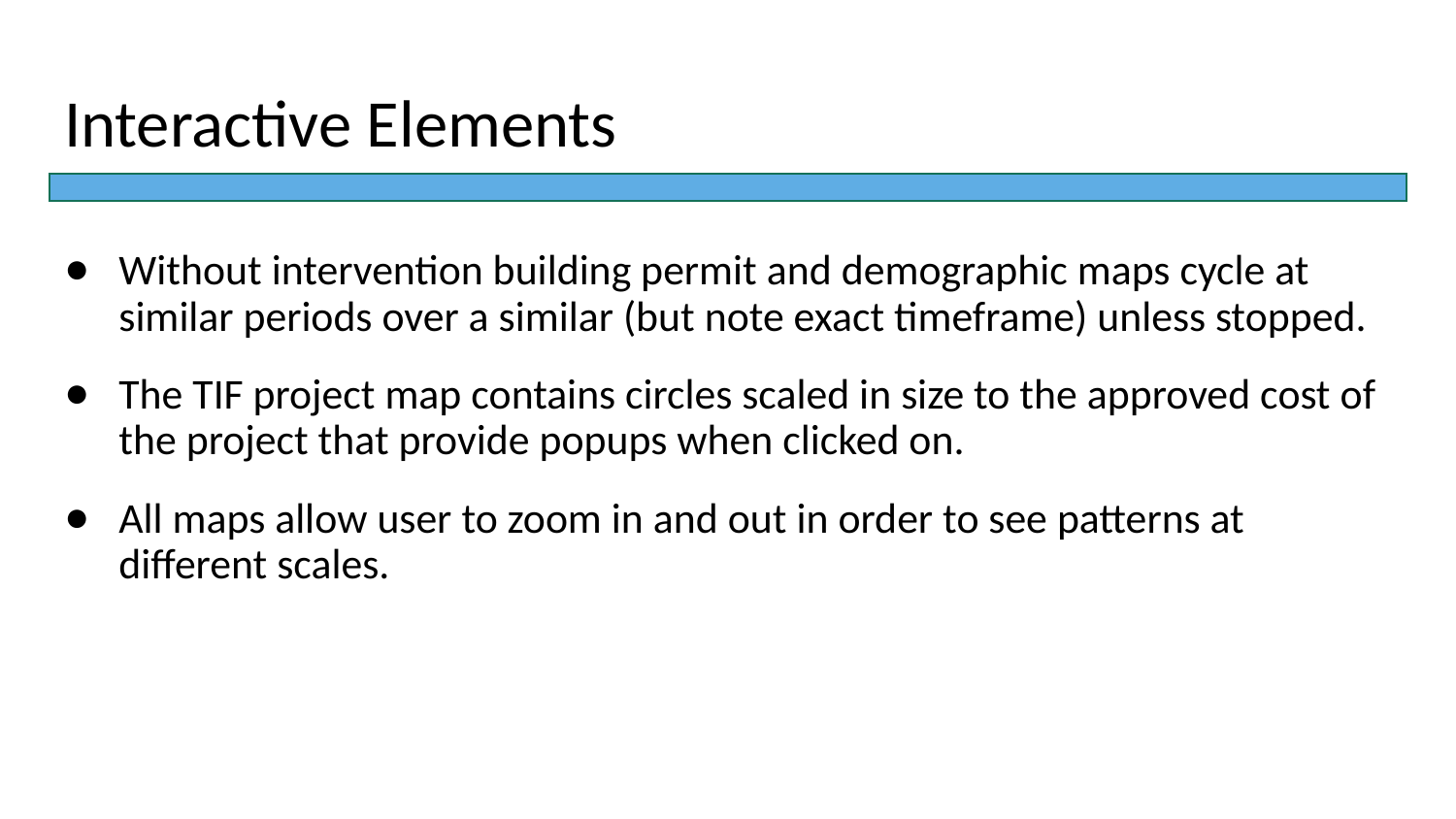

# Interactive Elements

Without intervention building permit and demographic maps cycle at similar periods over a similar (but note exact timeframe) unless stopped.
The TIF project map contains circles scaled in size to the approved cost of the project that provide popups when clicked on.
All maps allow user to zoom in and out in order to see patterns at different scales.